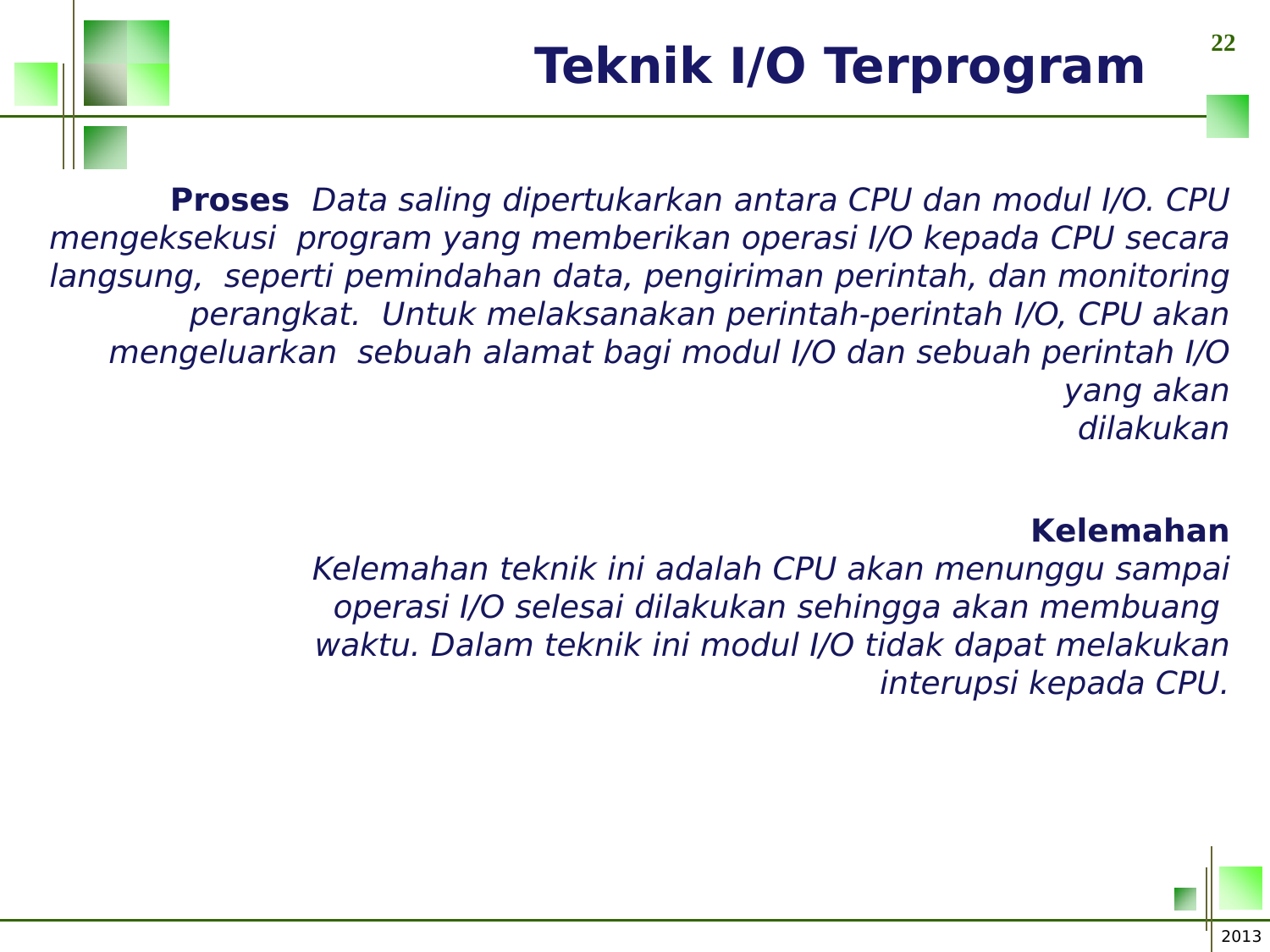

22
# Teknik I/O Terprogram
Proses  Data saling dipertukarkan antara CPU dan modul I/O. CPU mengeksekusi  program yang memberikan operasi I/O kepada CPU secara langsung,  seperti pemindahan data, pengiriman perintah, dan monitoring perangkat.  Untuk melaksanakan perintah-perintah I/O, CPU akan mengeluarkan  sebuah alamat bagi modul I/O dan sebuah perintah I/O yang akan
dilakukan

Kelemahan  Kelemahan teknik ini adalah CPU akan menunggu sampai  operasi I/O selesai dilakukan sehingga akan membuang  waktu. Dalam teknik ini modul I/O tidak dapat melakukan
interupsi kepada CPU.
2013